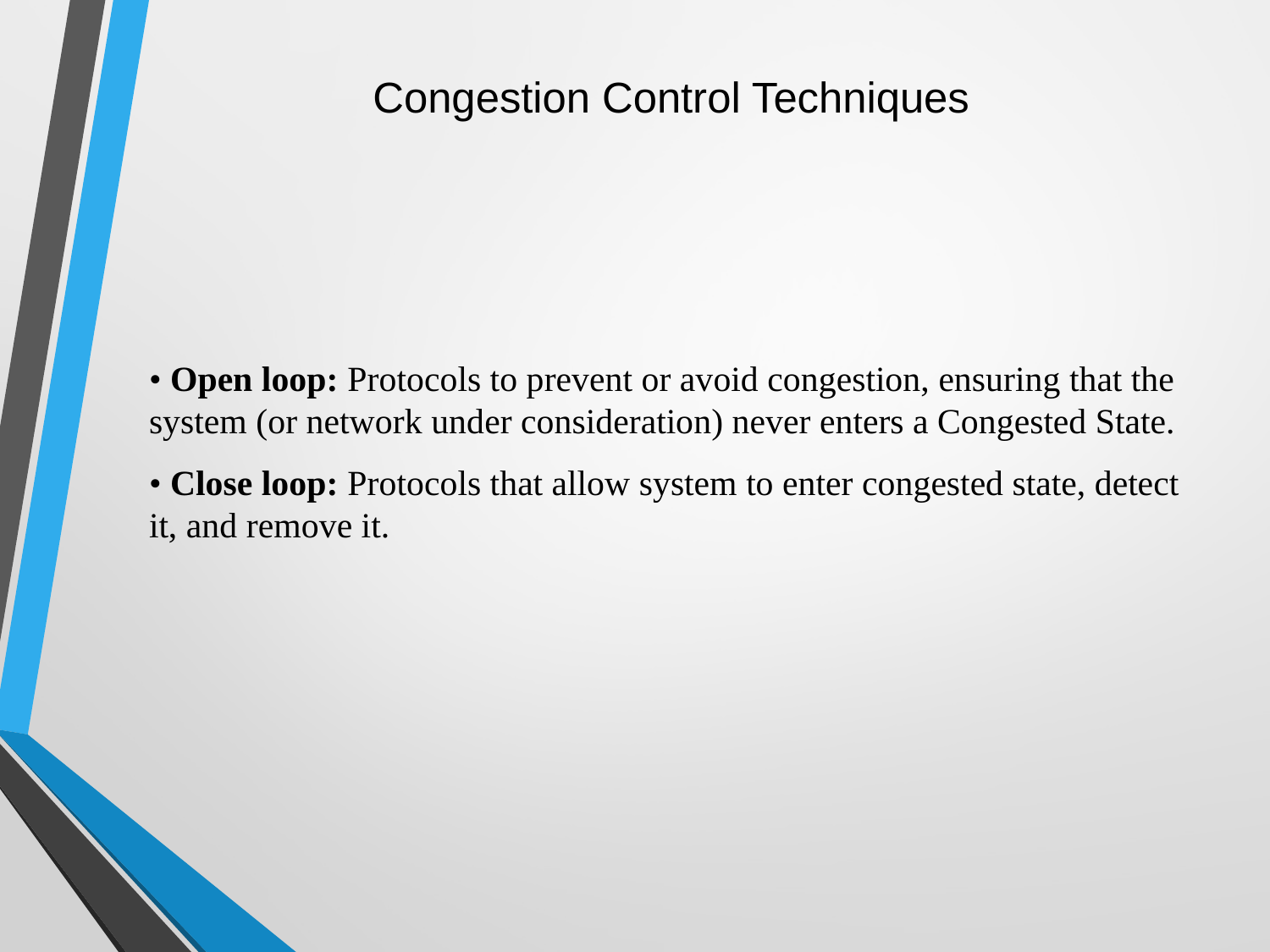

# Congestion Control Techniques
• Open loop: Protocols to prevent or avoid congestion, ensuring that the system (or network under consideration) never enters a Congested State.
• Close loop: Protocols that allow system to enter congested state, detect it, and remove it.